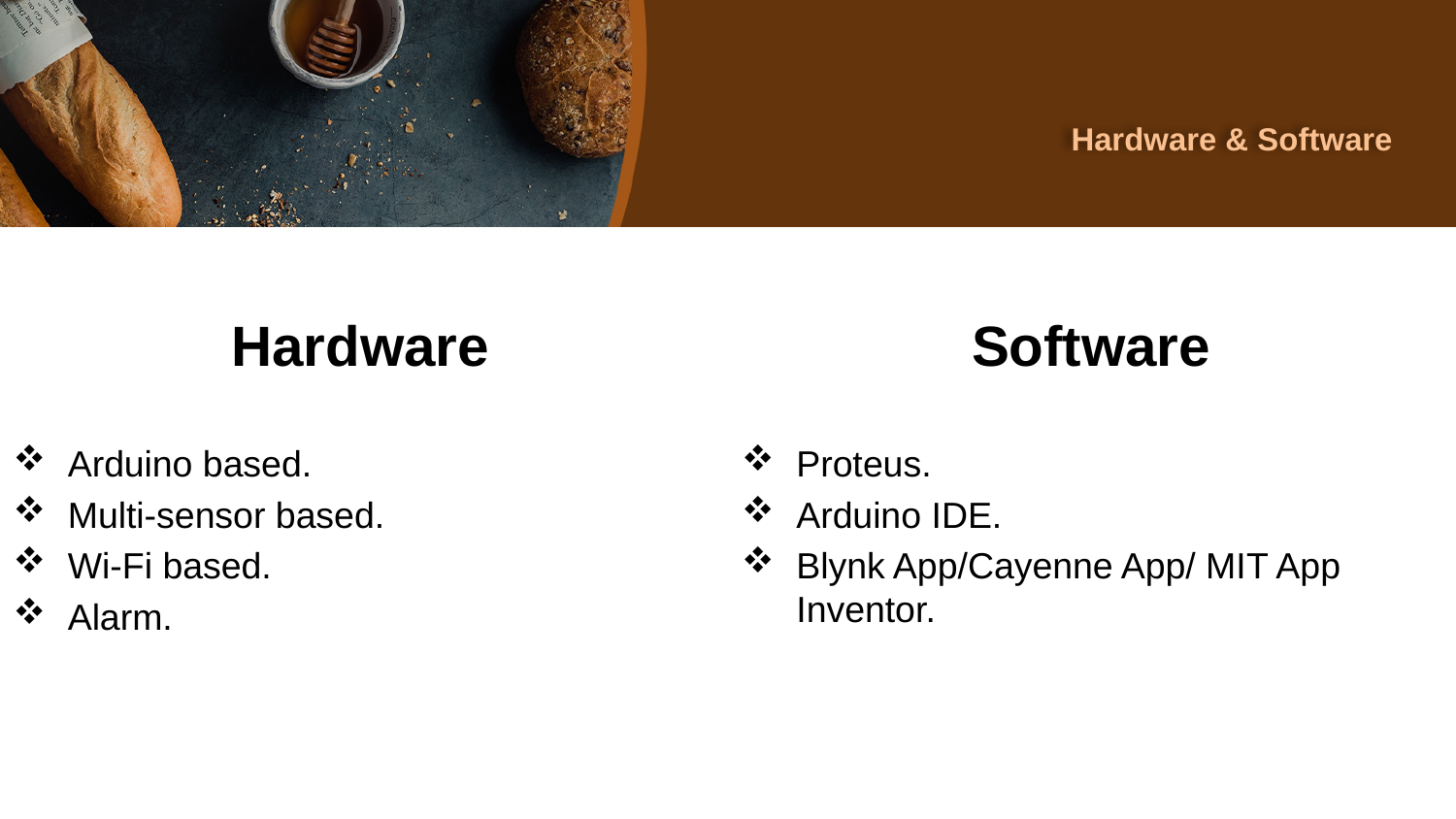

# Hardware & Software
Software
Hardware
Arduino based.
Multi-sensor based.
Wi-Fi based.
Alarm.

Proteus.
Arduino IDE.
Blynk App/Cayenne App/ MIT App Inventor.